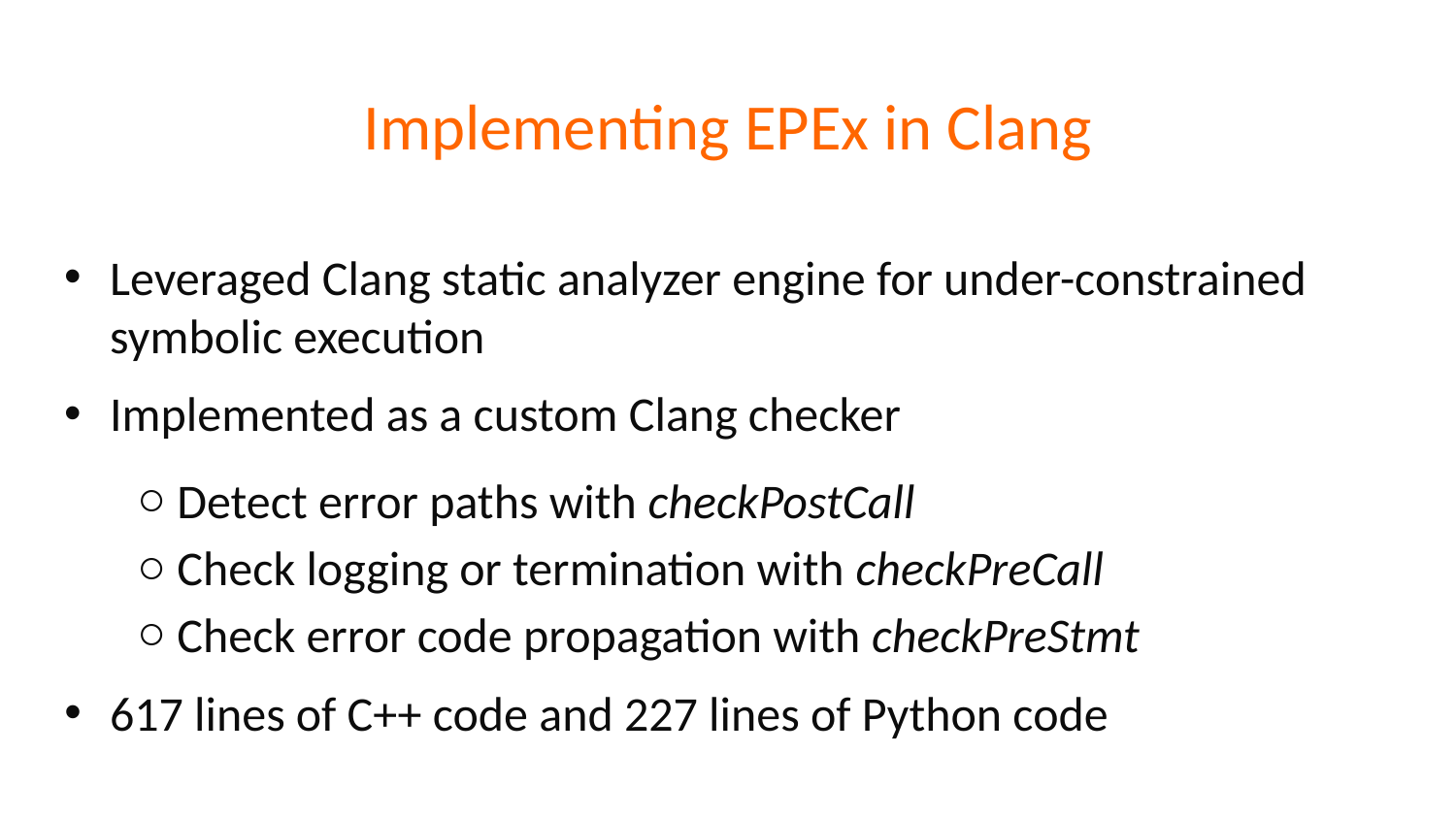

# Implementing EPEx in Clang
Leveraged Clang static analyzer engine for under-constrained symbolic execution
Implemented as a custom Clang checker
 Detect error paths with checkPostCall
 Check logging or termination with checkPreCall
 Check error code propagation with checkPreStmt
617 lines of C++ code and 227 lines of Python code